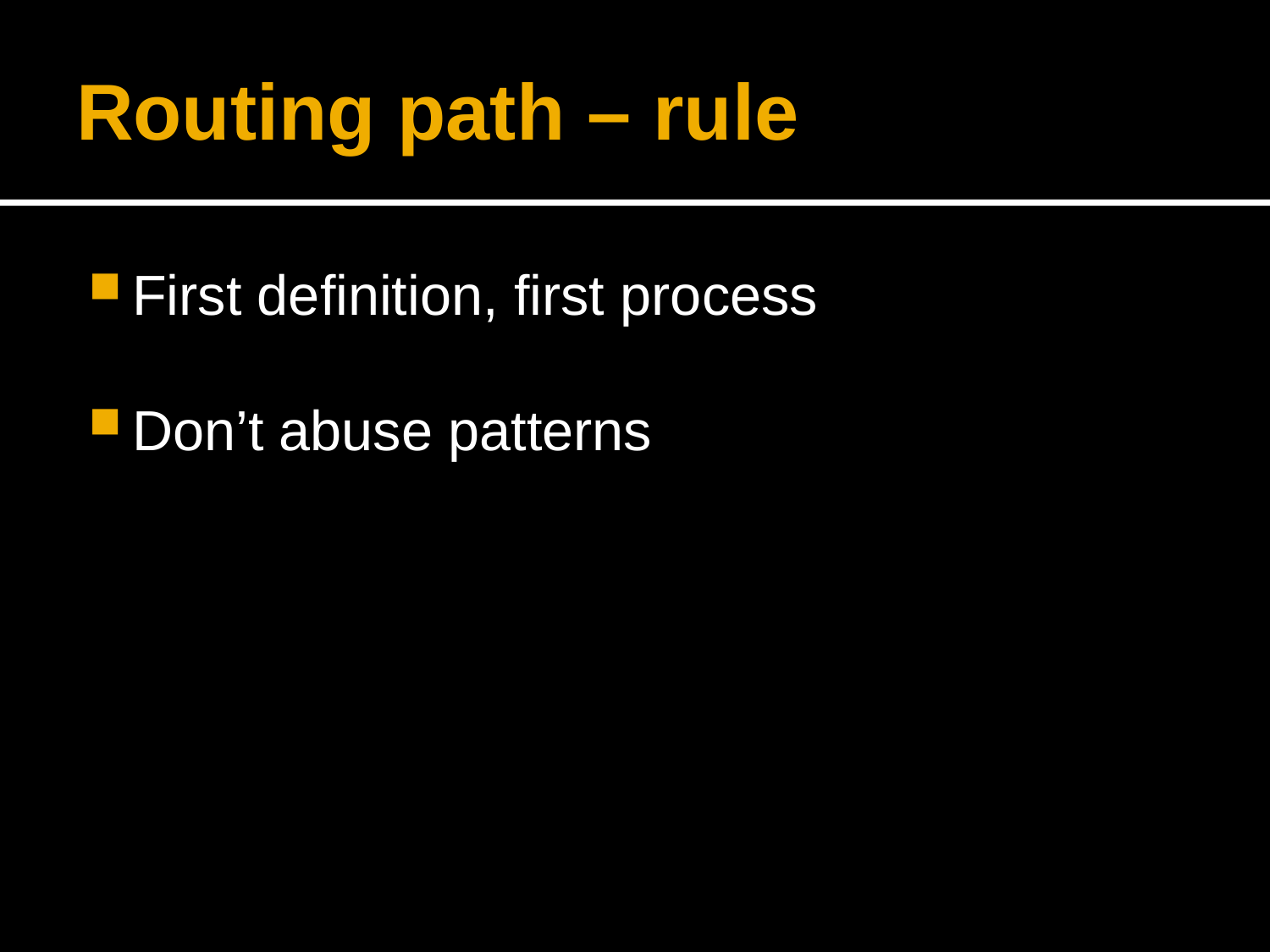

# Routing path – rule
First definition, first process

Don’t abuse patterns